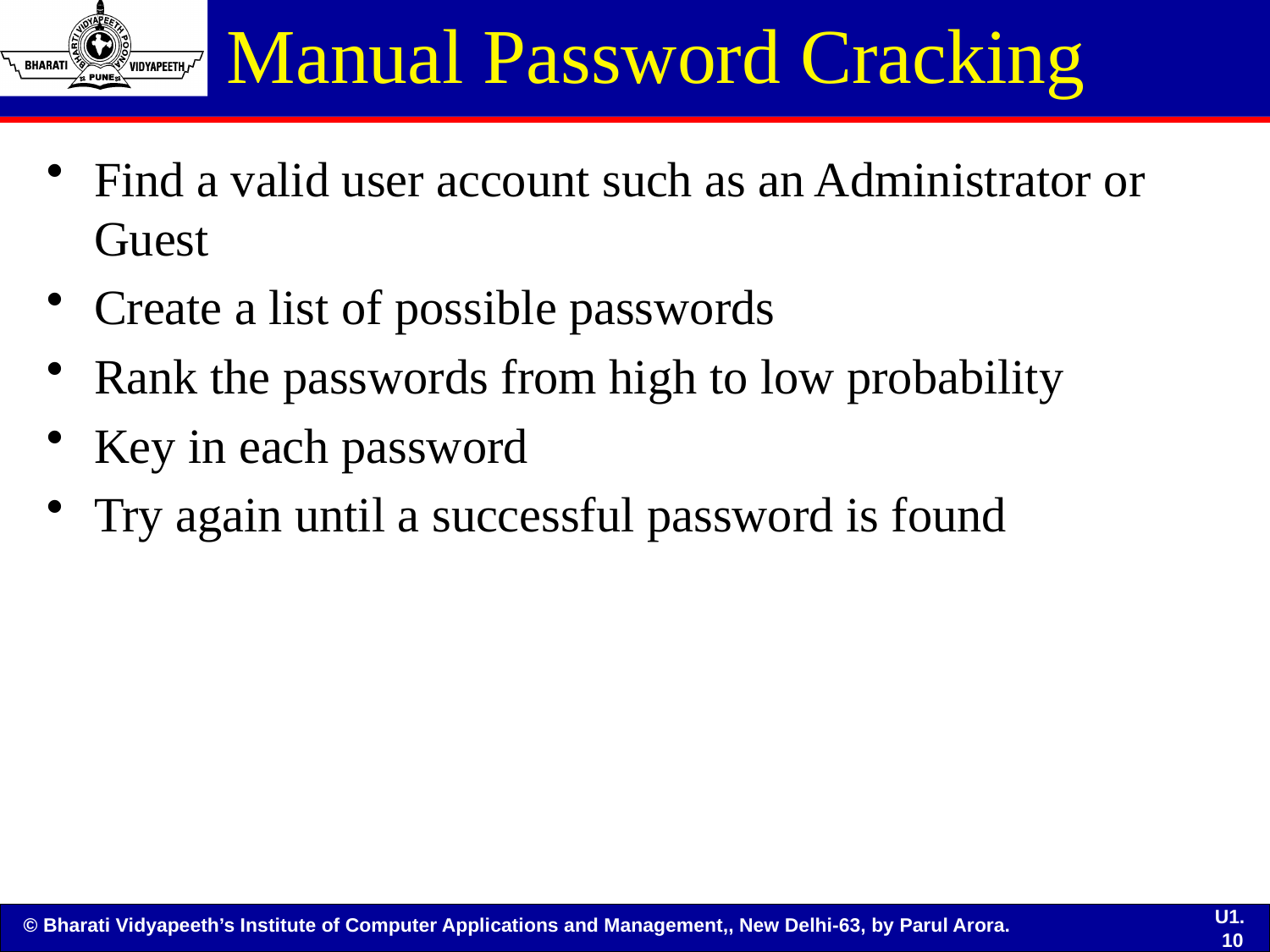

# Manual Password Cracking
Find a valid user account such as an Administrator or Guest
Create a list of possible passwords
Rank the passwords from high to low probability
Key in each password
Try again until a successful password is found